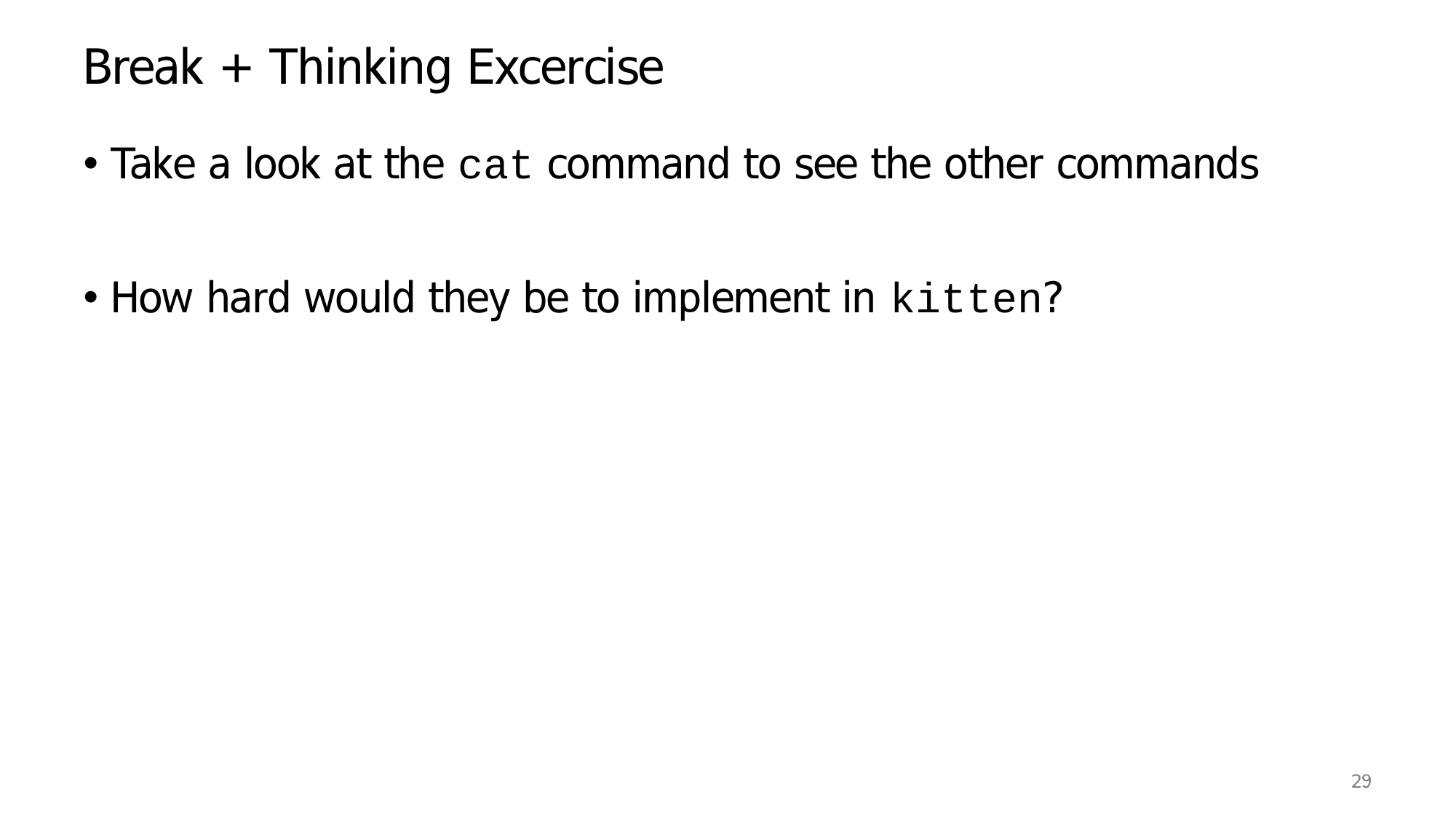

# Break + Thinking Excercise
Take a look at the cat command to see the other commands

How hard would they be to implement in kitten?
29